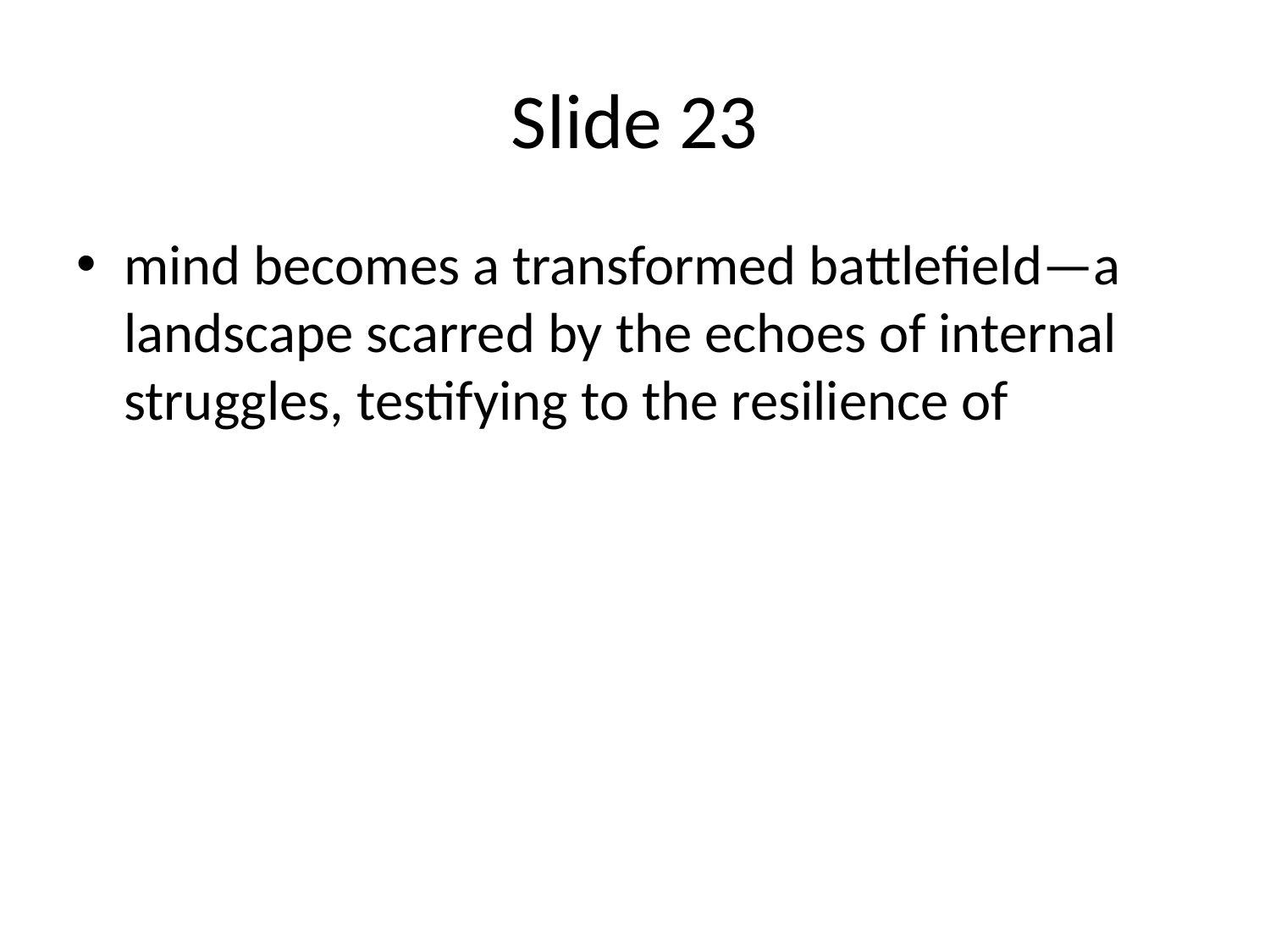

# Slide 23
mind becomes a transformed battlefield—a landscape scarred by the echoes of internal struggles, testifying to the resilience of